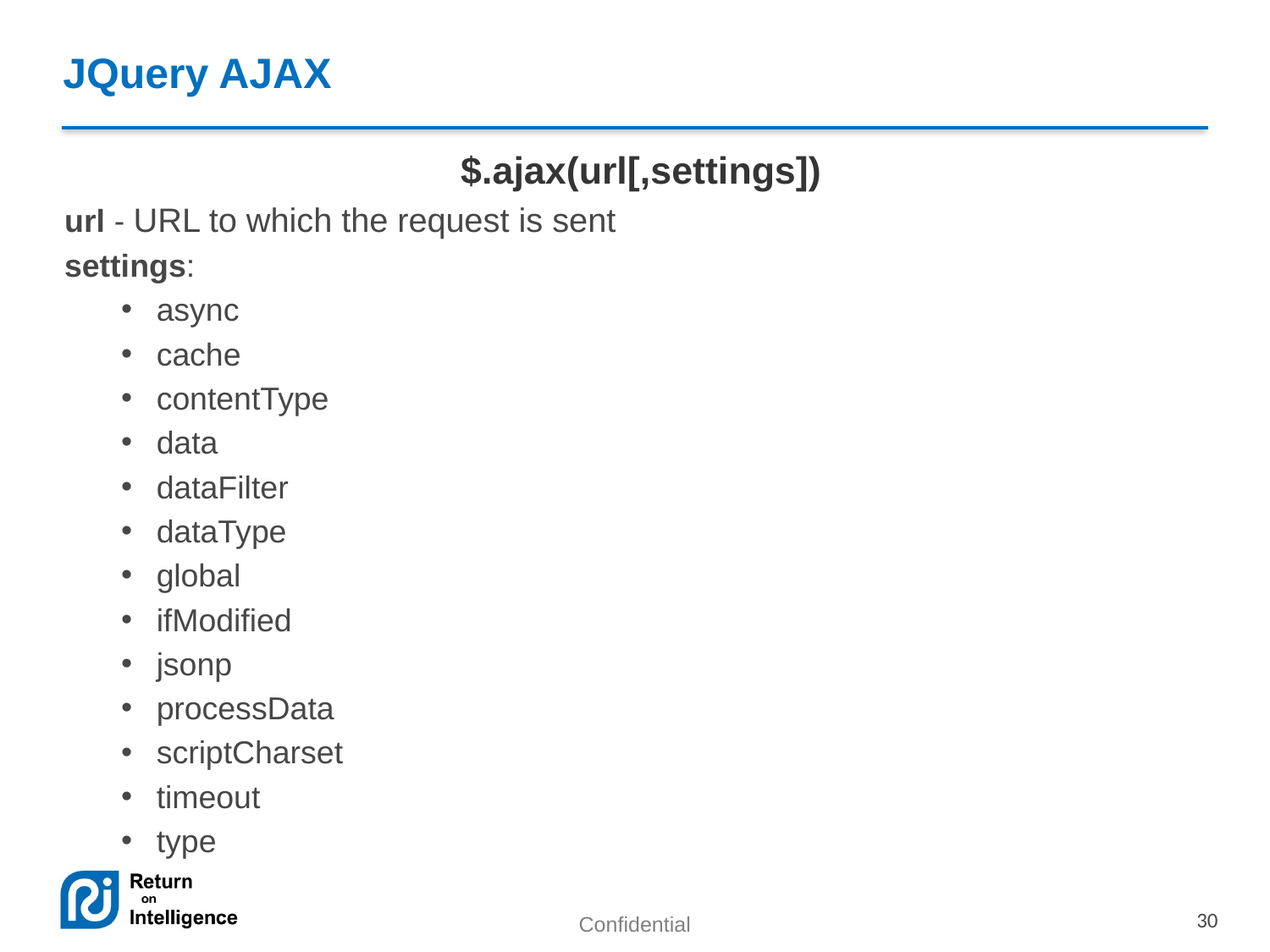

# JQuery AJAX
$.ajax(url[,settings])
url - URL to which the request is sent
settings:
async
cache
contentType
data
dataFilter
dataType
global
ifModified
jsonp
processData
scriptCharset
timeout
type